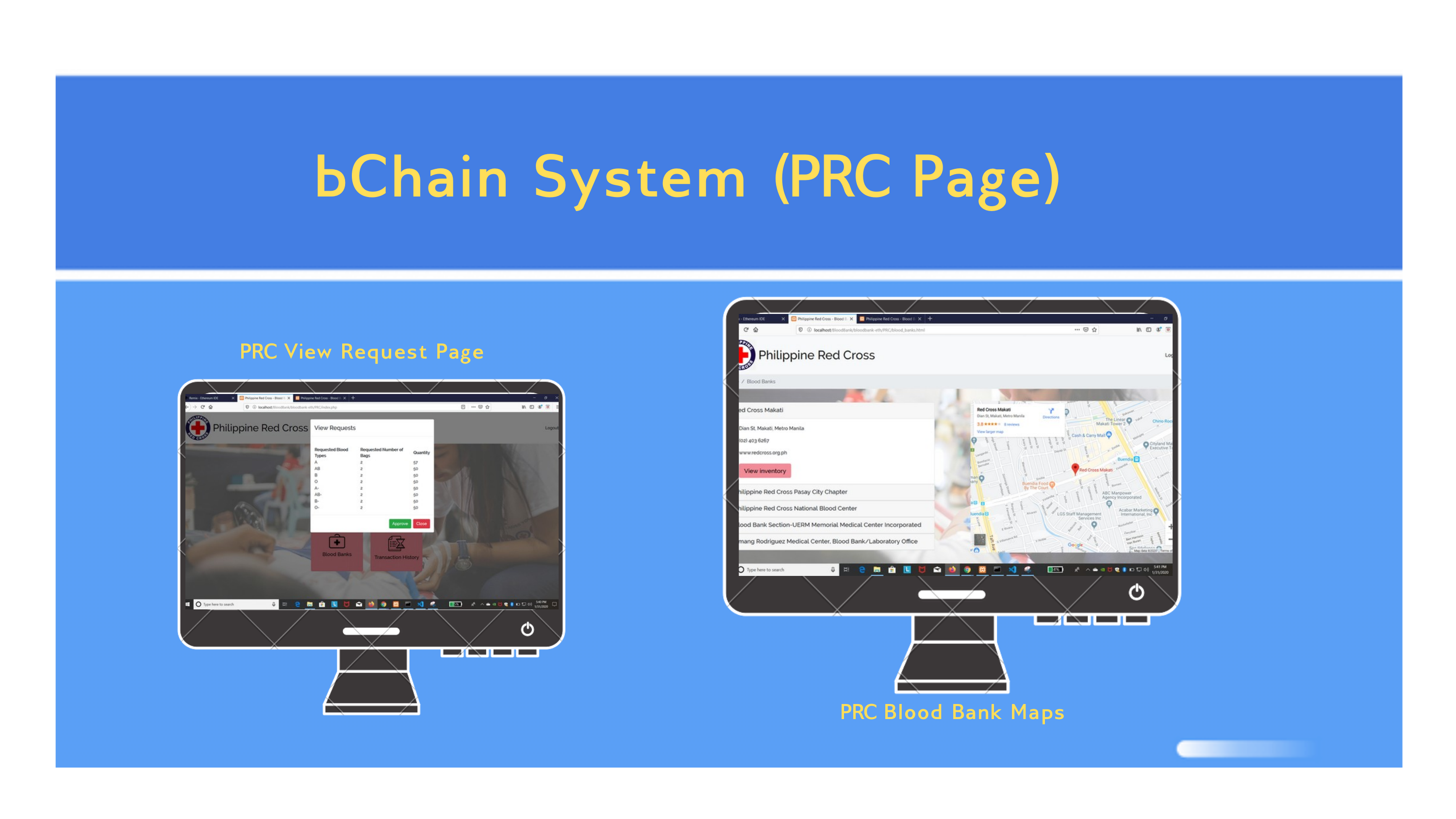

# bChain System (PRC Page)

PRC View Request Page

PRC Blood Bank Maps